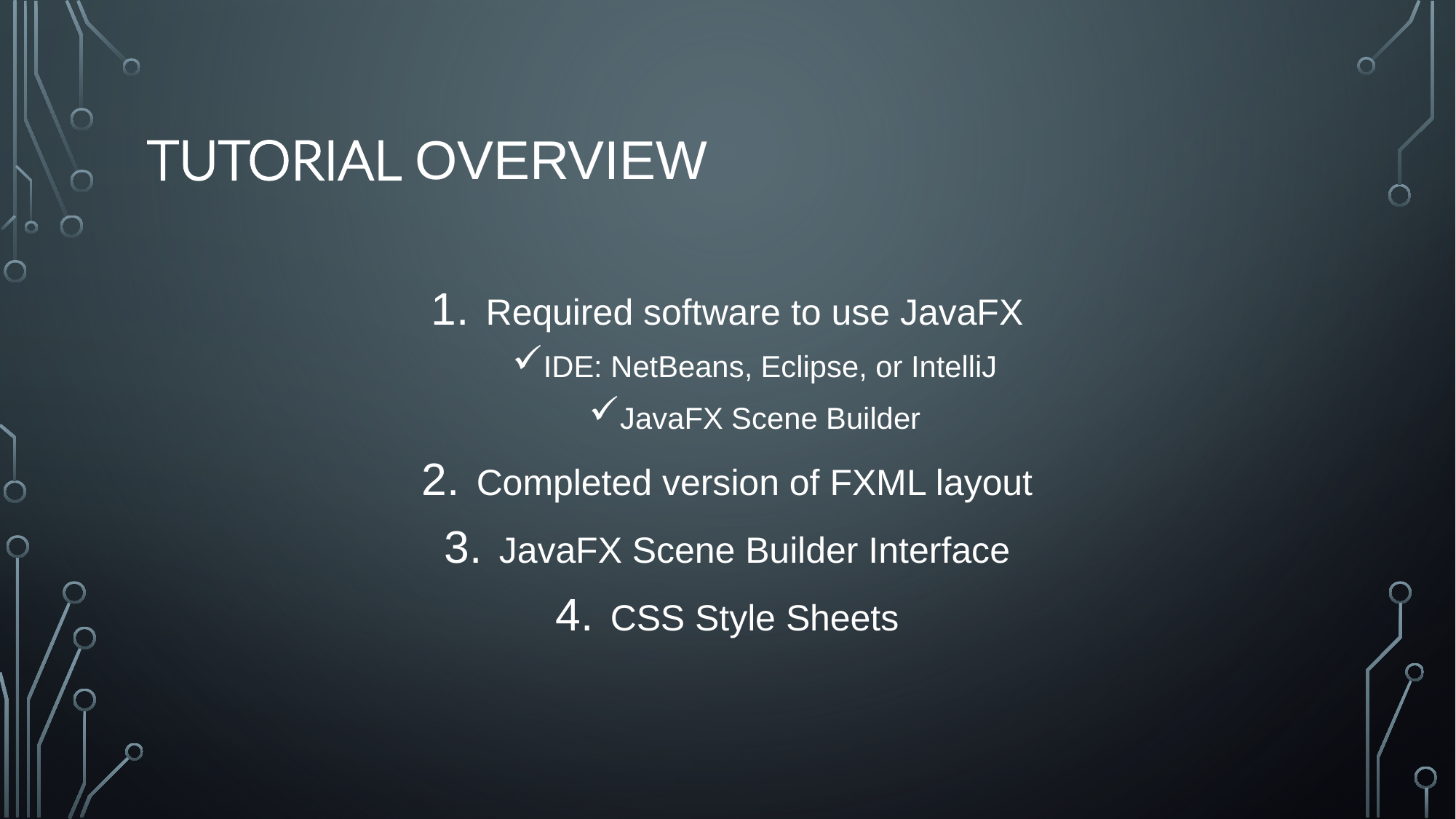

# Tutorial Overview
Required software to use JavaFX
IDE: NetBeans, Eclipse, or IntelliJ
JavaFX Scene Builder
Completed version of FXML layout
JavaFX Scene Builder Interface
CSS Style Sheets